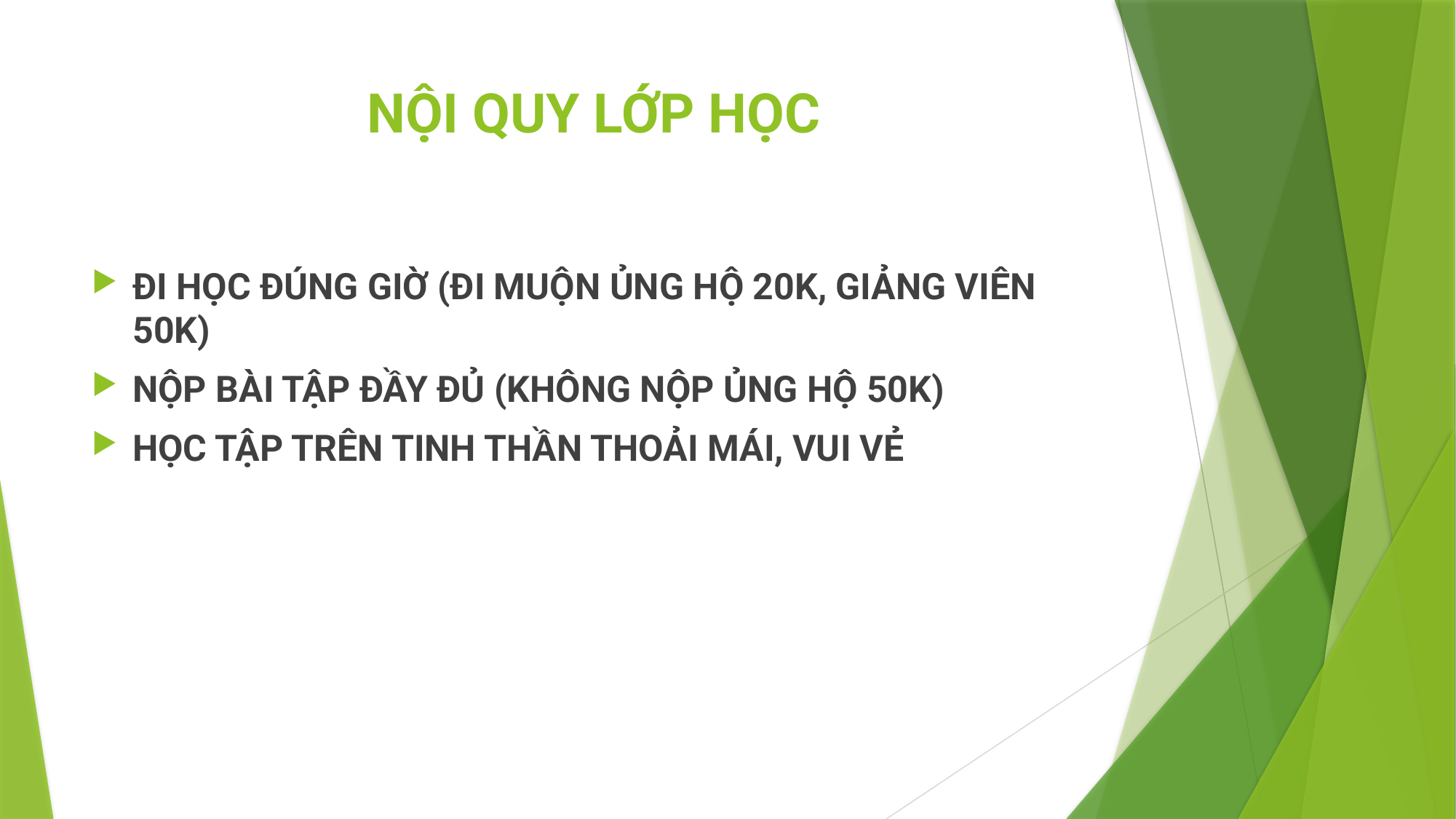

# NỘI QUY LỚP HỌC
ĐI HỌC ĐÚNG GIỜ (ĐI MUỘN ỦNG HỘ 20K, GIẢNG VIÊN 50K)
NỘP BÀI TẬP ĐẦY ĐỦ (KHÔNG NỘP ỦNG HỘ 50K)
HỌC TẬP TRÊN TINH THẦN THOẢI MÁI, VUI VẺ